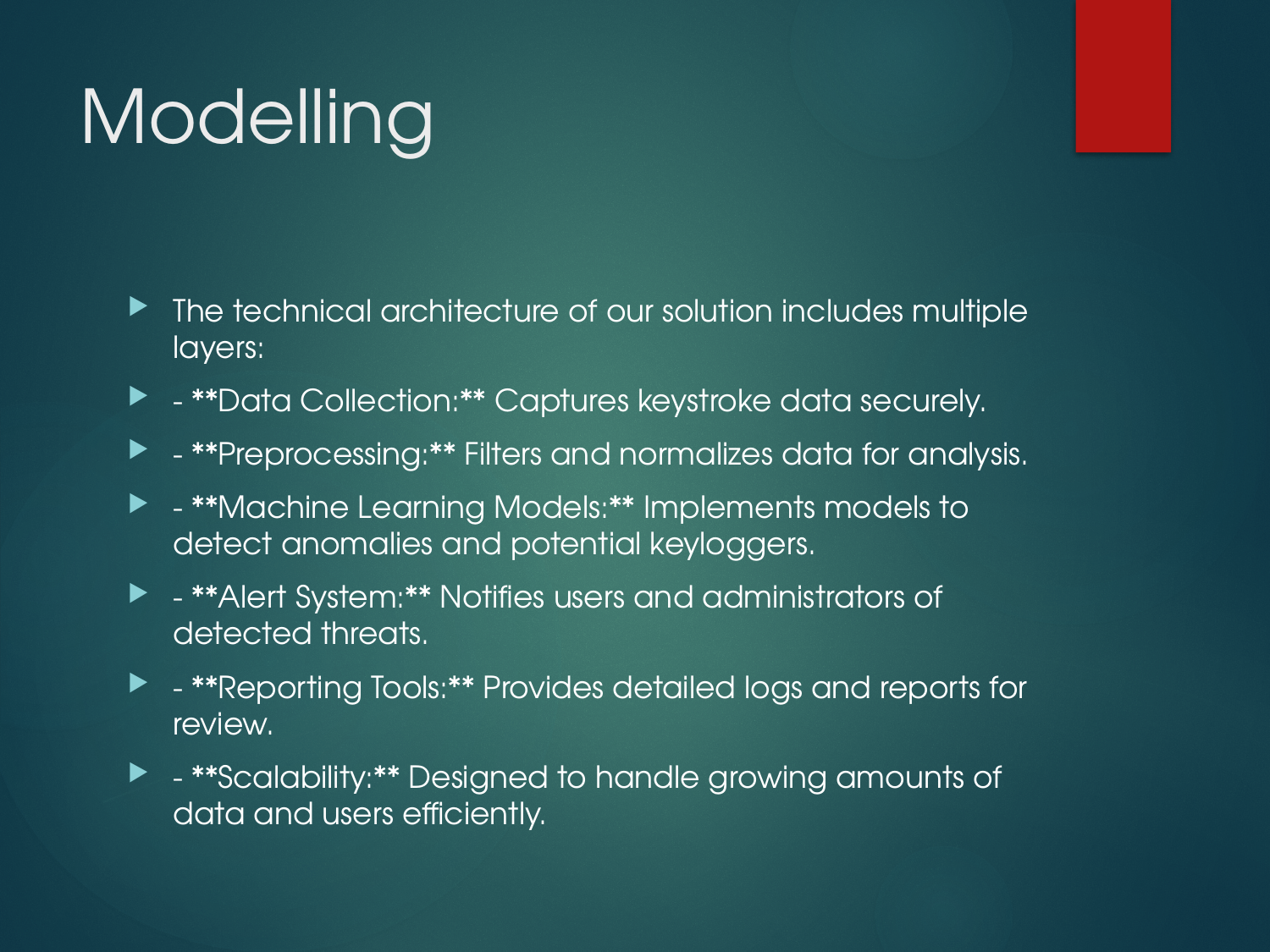

# Modelling
The technical architecture of our solution includes multiple layers:
- **Data Collection:** Captures keystroke data securely.
- **Preprocessing:** Filters and normalizes data for analysis.
- **Machine Learning Models:** Implements models to detect anomalies and potential keyloggers.
- **Alert System:** Notifies users and administrators of detected threats.
- **Reporting Tools:** Provides detailed logs and reports for review.
- **Scalability:** Designed to handle growing amounts of data and users efficiently.